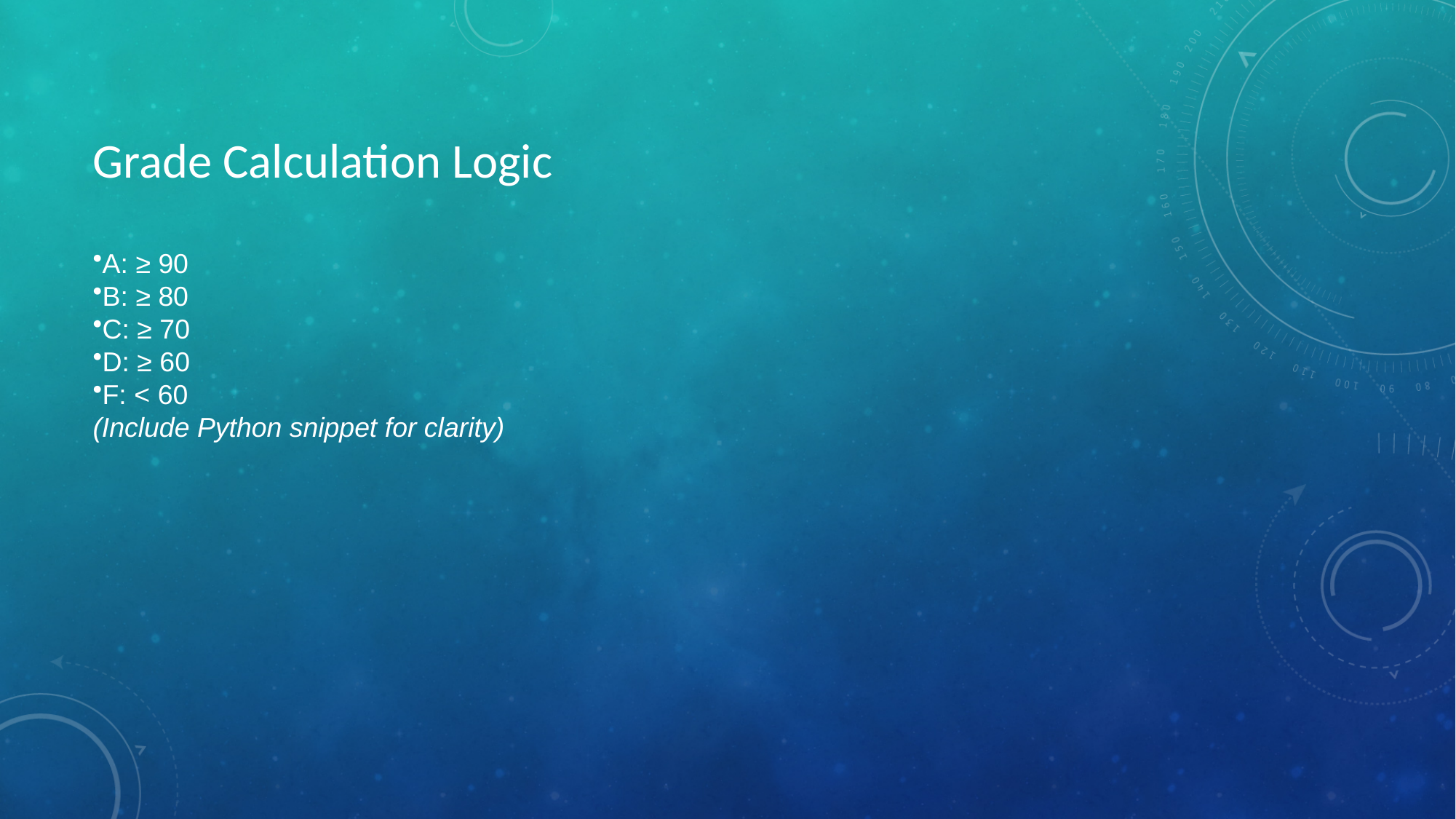

# Grade Calculation Logic
A: ≥ 90
B: ≥ 80
C: ≥ 70
D: ≥ 60
F: < 60
(Include Python snippet for clarity)